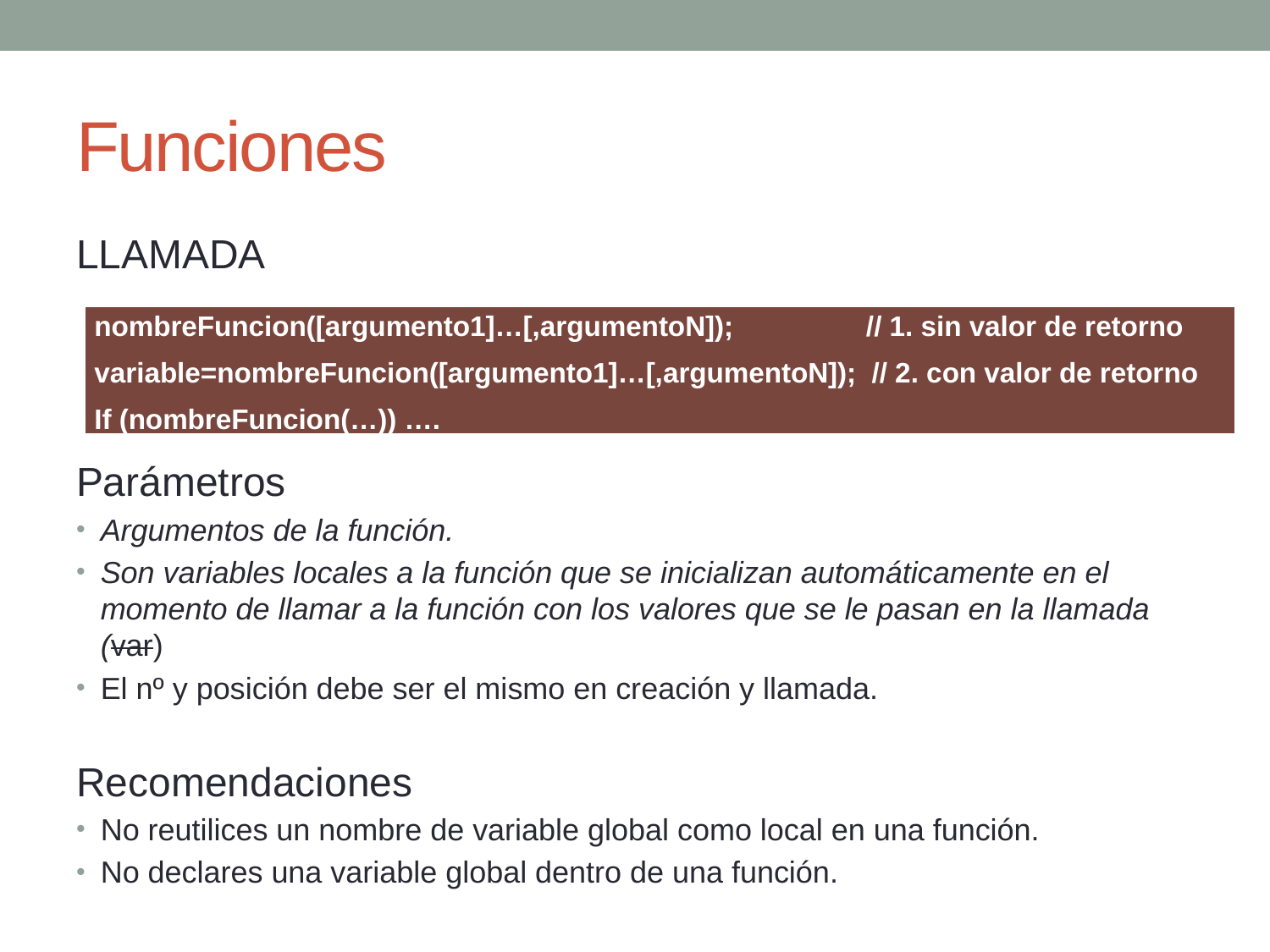

# Funciones
LLAMADA

Parámetros
Argumentos de la función.
Son variables locales a la función que se inicializan automáticamente en el momento de llamar a la función con los valores que se le pasan en la llamada (var)
El nº y posición debe ser el mismo en creación y llamada.

Recomendaciones
No reutilices un nombre de variable global como local en una función.
No declares una variable global dentro de una función.

| nombreFuncion([argumento1]…[,argumentoN]); // 1. sin valor de retorno variable=nombreFuncion([argumento1]…[,argumentoN]); // 2. con valor de retorno If (nombreFuncion(…)) …. |
| --- |